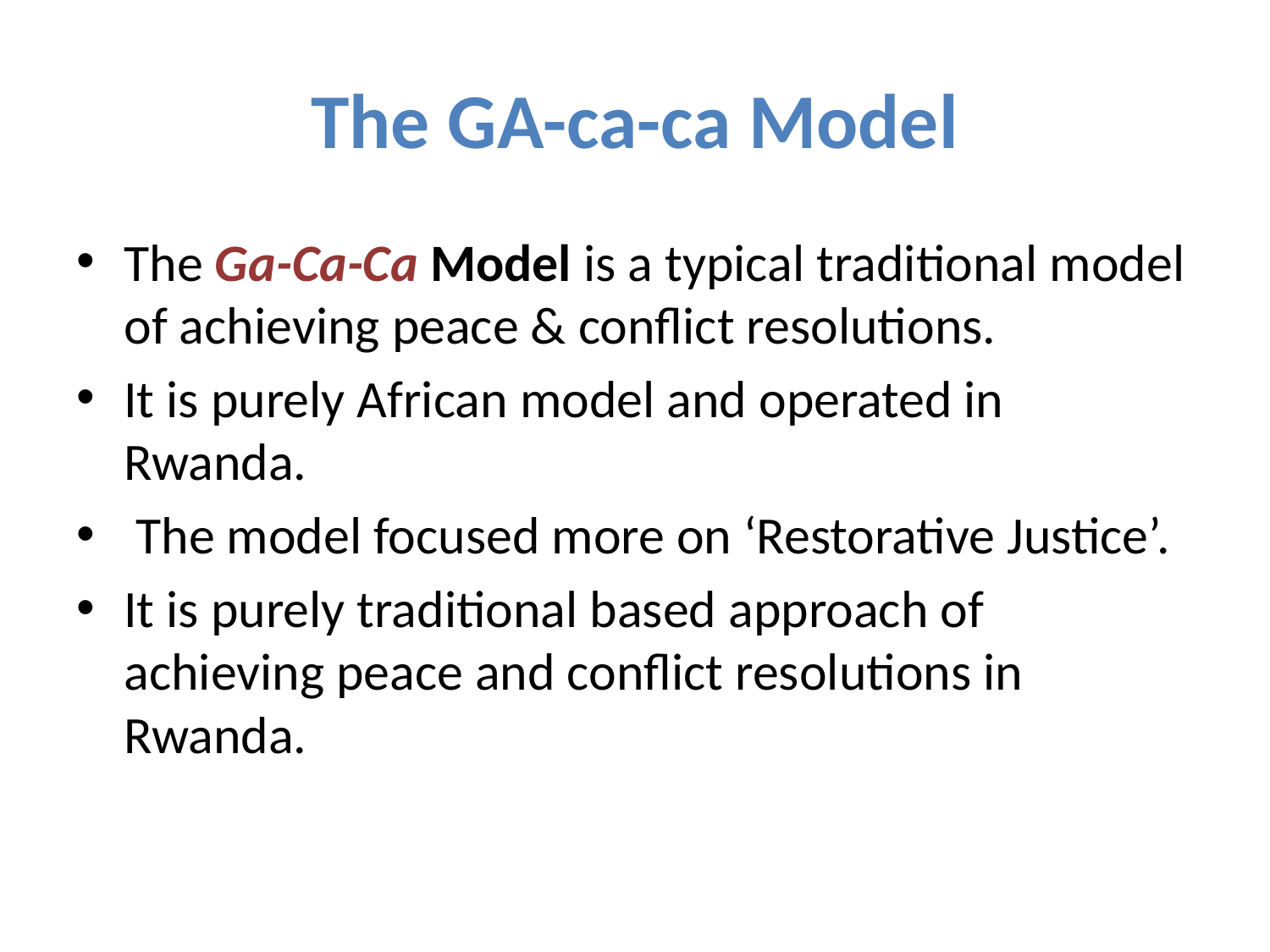

# The GA-ca-ca Model
The Ga-Ca-Ca Model is a typical traditional model of achieving peace & conflict resolutions.
It is purely African model and operated in Rwanda.
 The model focused more on ‘Restorative Justice’.
It is purely traditional based approach of achieving peace and conflict resolutions in Rwanda.